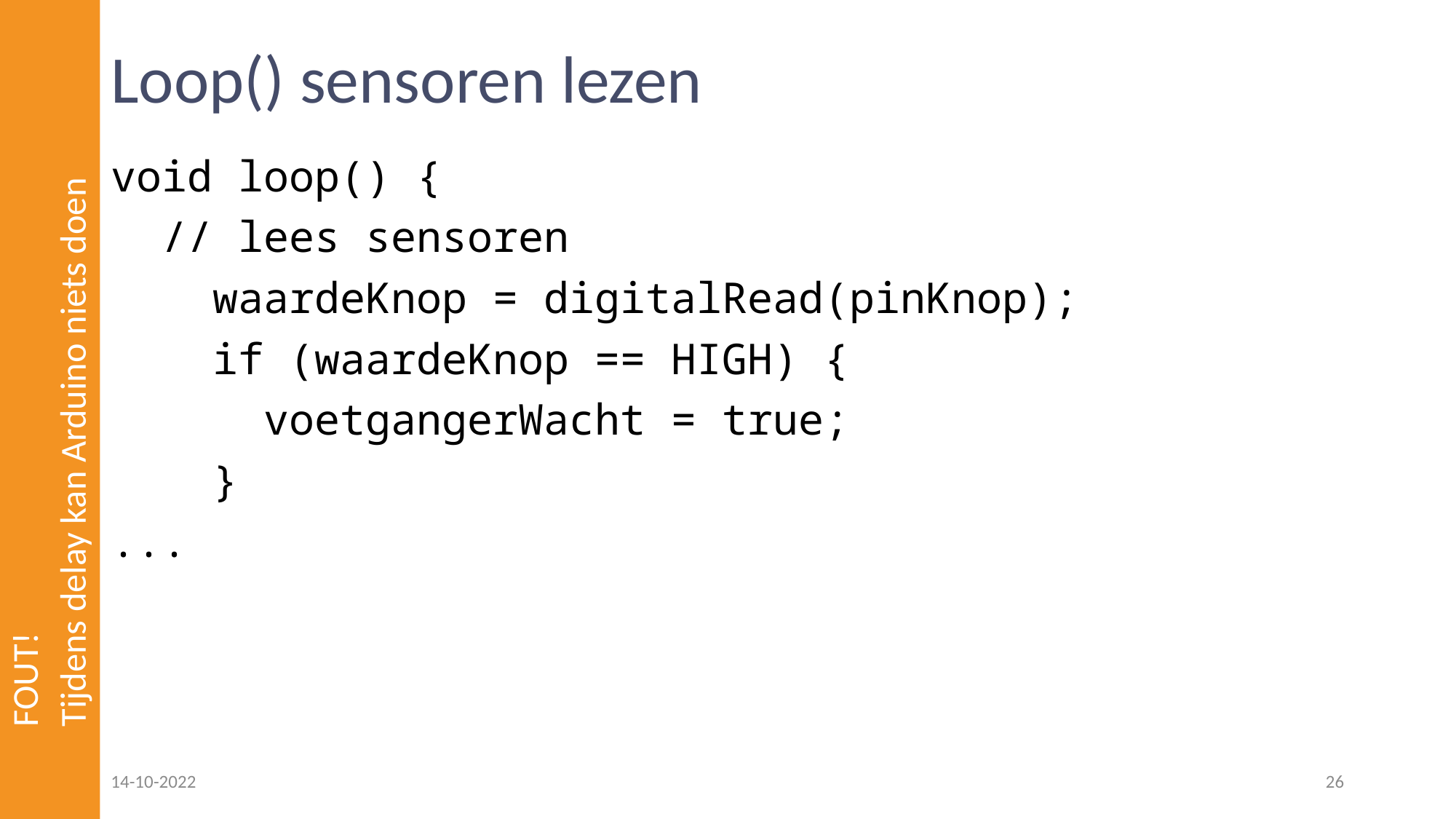

# Loop() sensoren lezen
void loop() {
  // lees sensoren
    waardeKnop = digitalRead(pinKnop);
    if (waardeKnop == HIGH) {
      voetgangerWacht = true;
    }
...
FOUT!
Tijdens delay kan Arduino niets doen
14-10-2022

26